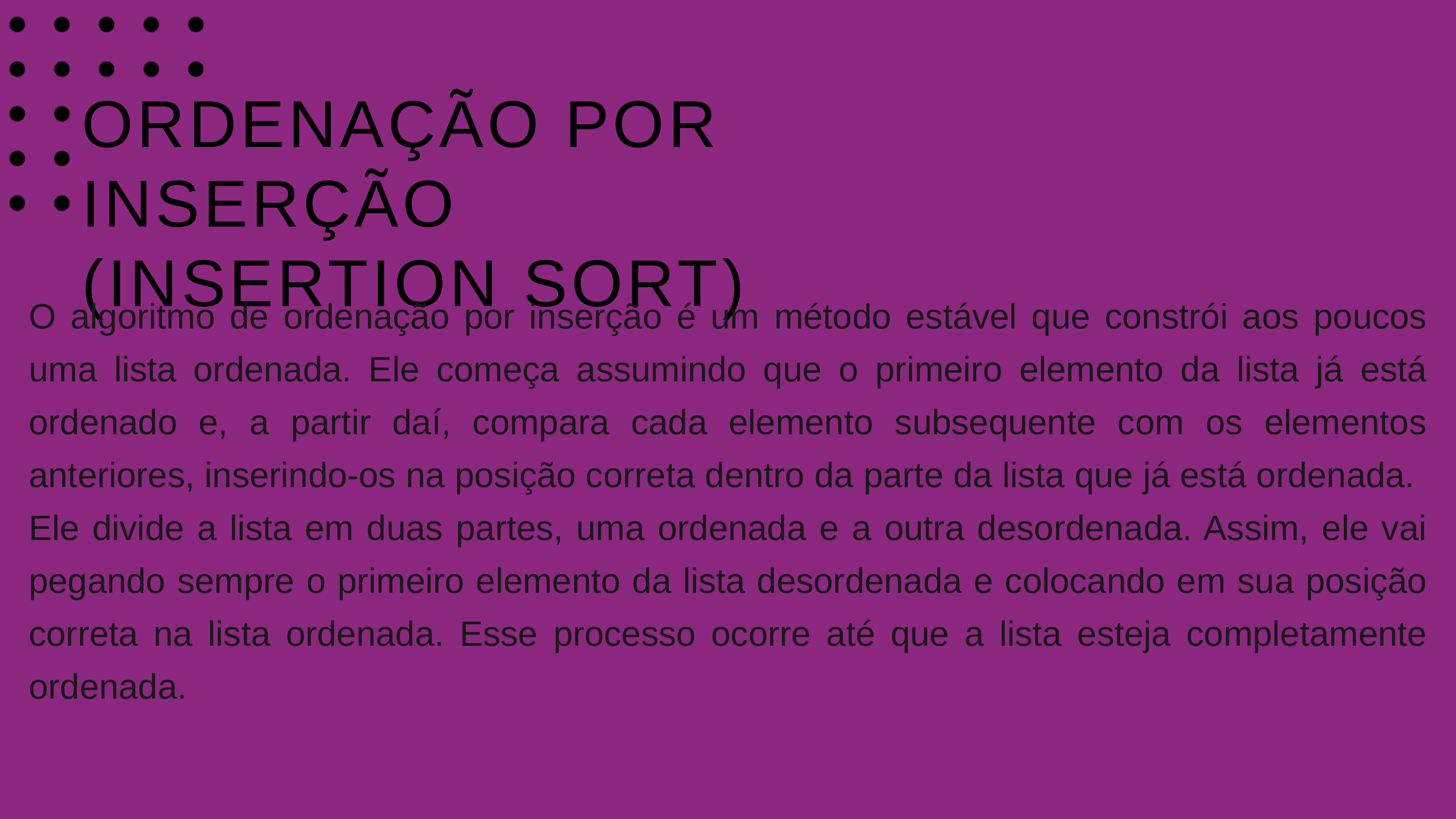

ORDENAÇÃO POR INSERÇÃO
(INSERTION SORT)
O algoritmo de ordenação por inserção é um método estável que constrói aos poucos uma lista ordenada. Ele começa assumindo que o primeiro elemento da lista já está ordenado e, a partir daí, compara cada elemento subsequente com os elementos anteriores, inserindo-os na posição correta dentro da parte da lista que já está ordenada.
Ele divide a lista em duas partes, uma ordenada e a outra desordenada. Assim, ele vai pegando sempre o primeiro elemento da lista desordenada e colocando em sua posição correta na lista ordenada. Esse processo ocorre até que a lista esteja completamente ordenada.